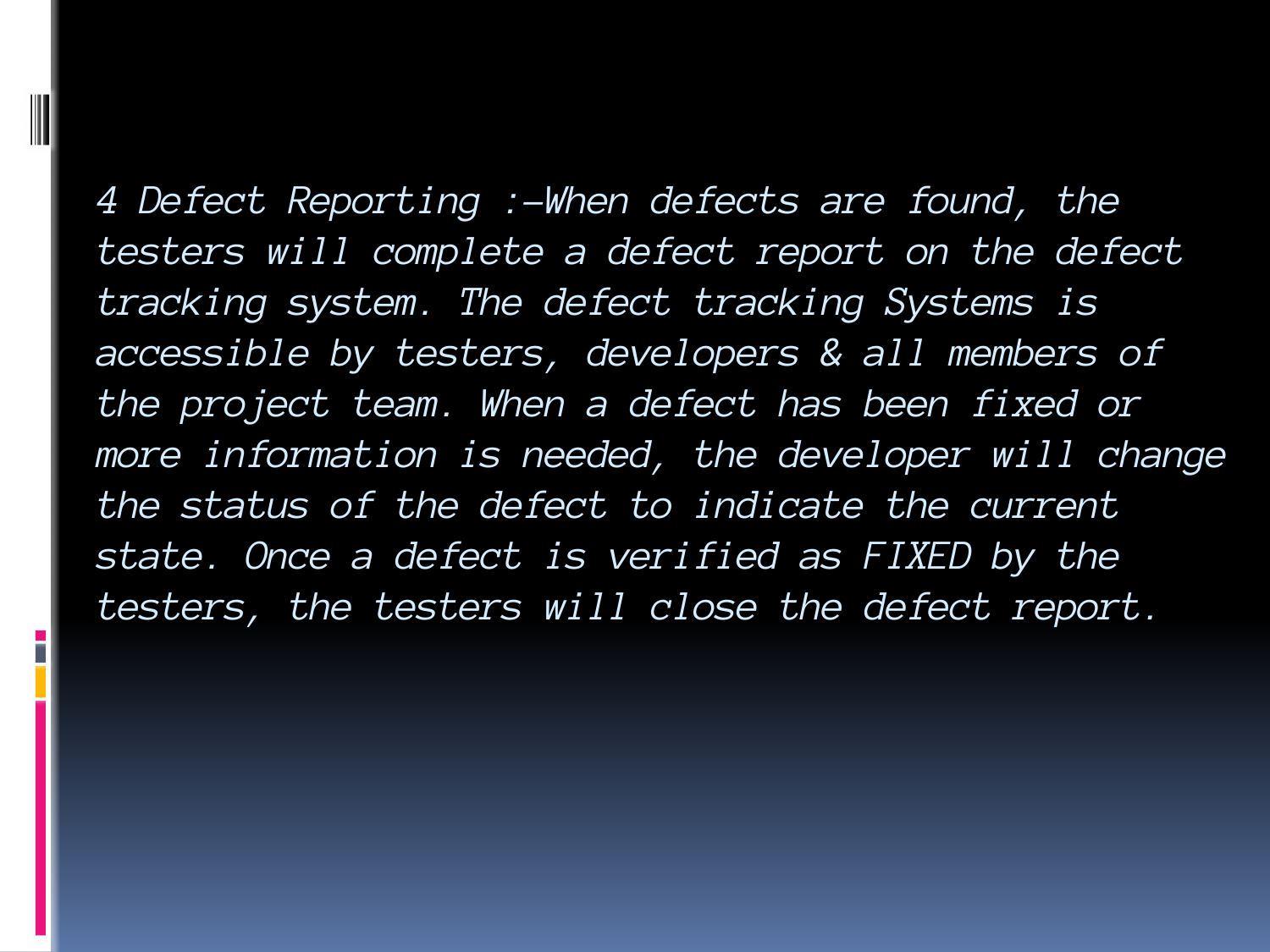

# 4 Defect Reporting :-When defects are found, the testers will complete a defect report on the defect tracking system. The defect tracking Systems is accessible by testers, developers & all members of the project team. When a defect has been fixed or more information is needed, the developer will change the status of the defect to indicate the current state. Once a defect is verified as FIXED by the testers, the testers will close the defect report.